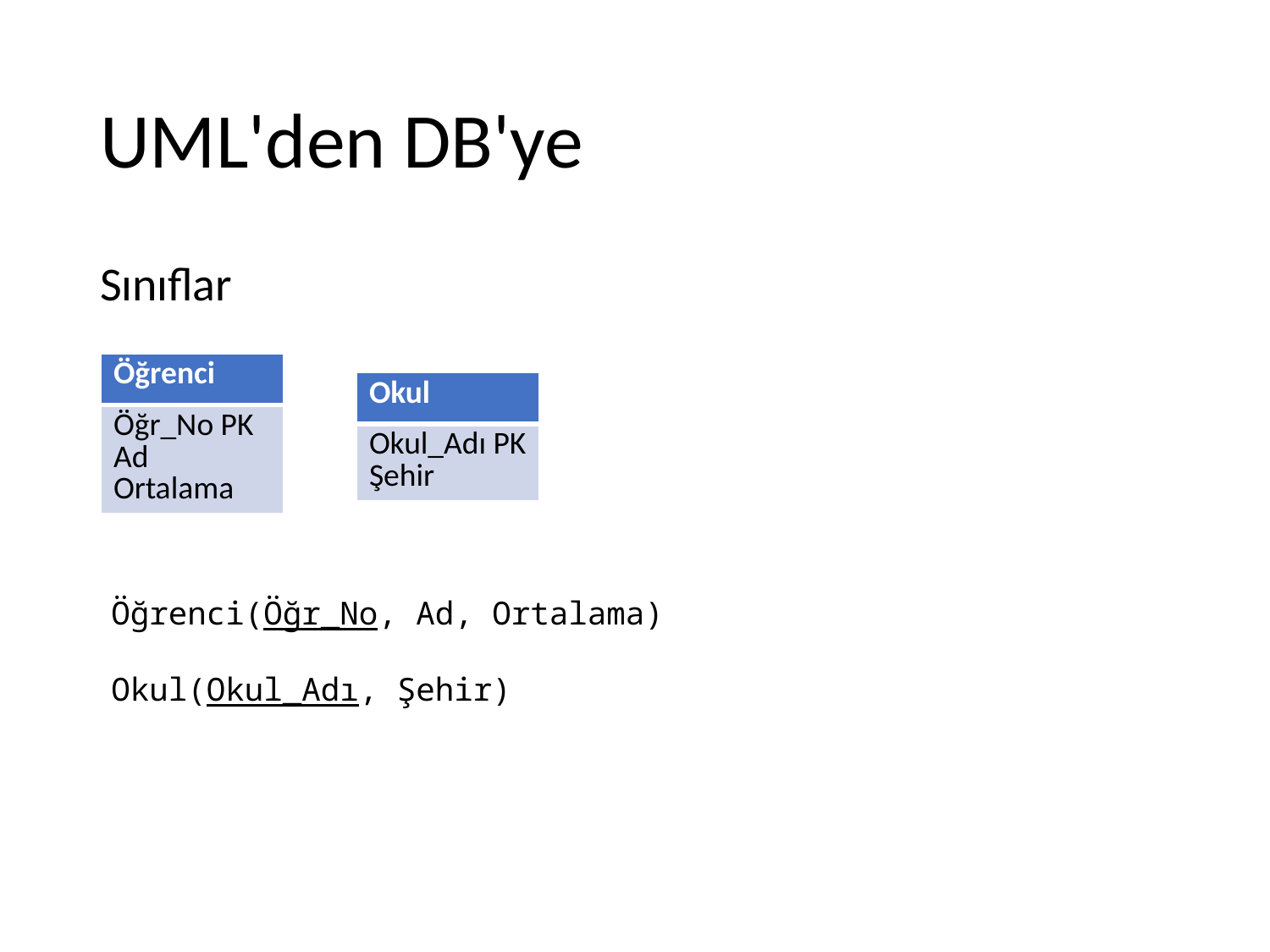

# UML'den DB'ye
Sınıflar

| Öğrenci |
| --- |
| Öğr\_No PK Ad Ortalama |
| Okul |
| --- |
| Okul\_Adı PK Şehir |
Öğrenci(Öğr_No, Ad, Ortalama)

Okul(Okul_Adı, Şehir)